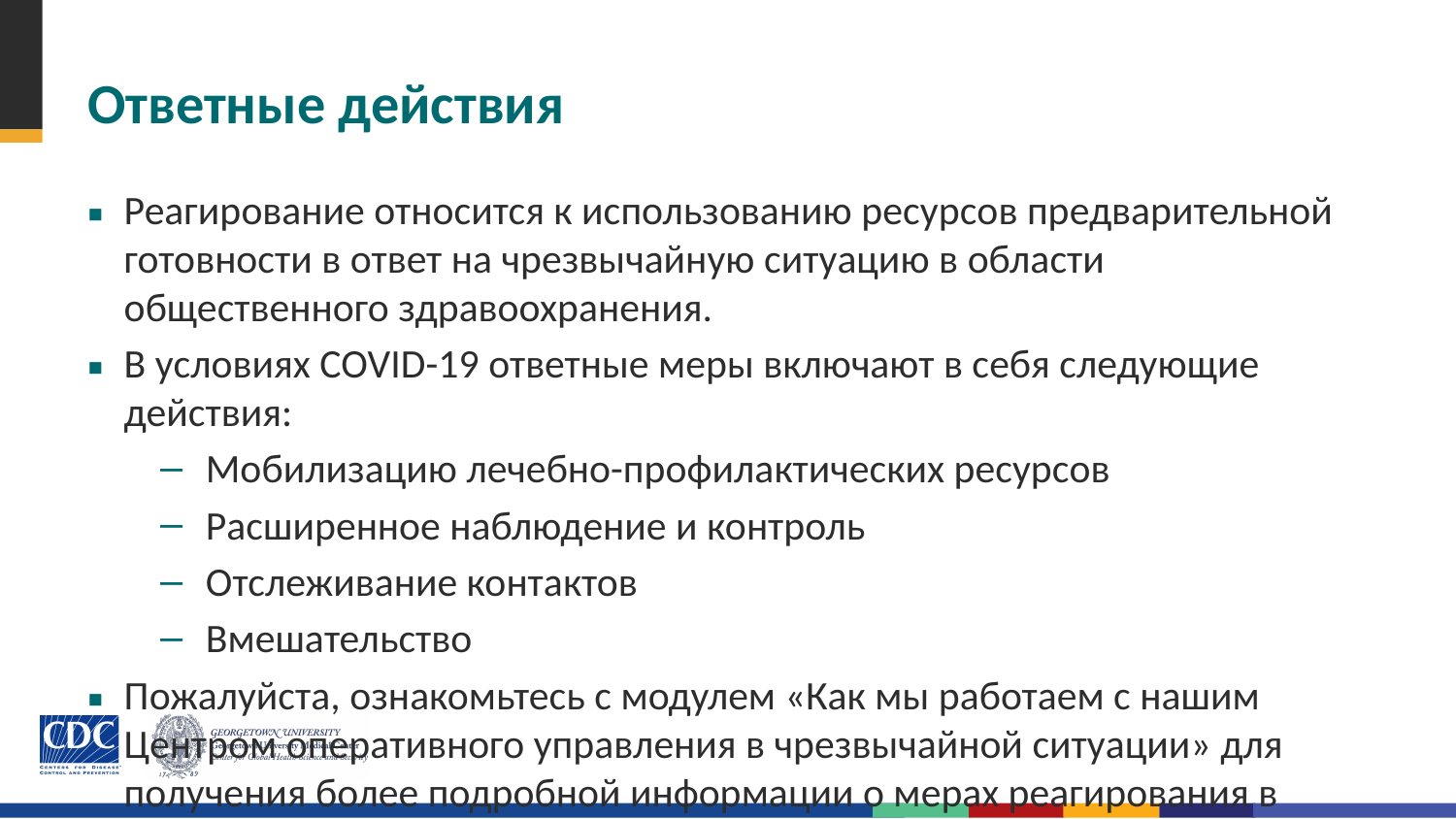

# Ответные действия
Реагирование относится к использованию ресурсов предварительной готовности в ответ на чрезвычайную ситуацию в области общественного здравоохранения.
В условиях COVID-19 ответные меры включают в себя следующие действия:
Мобилизацию лечебно-профилактических ресурсов
Расширенное наблюдение и контроль
Отслеживание контактов
Вмешательство
Пожалуйста, ознакомьтесь с модулем «Как мы работаем с нашим Центром оперативного управления в чрезвычайной ситуации» для получения более подробной информации о мерах реагирования в условиях COVID-19.